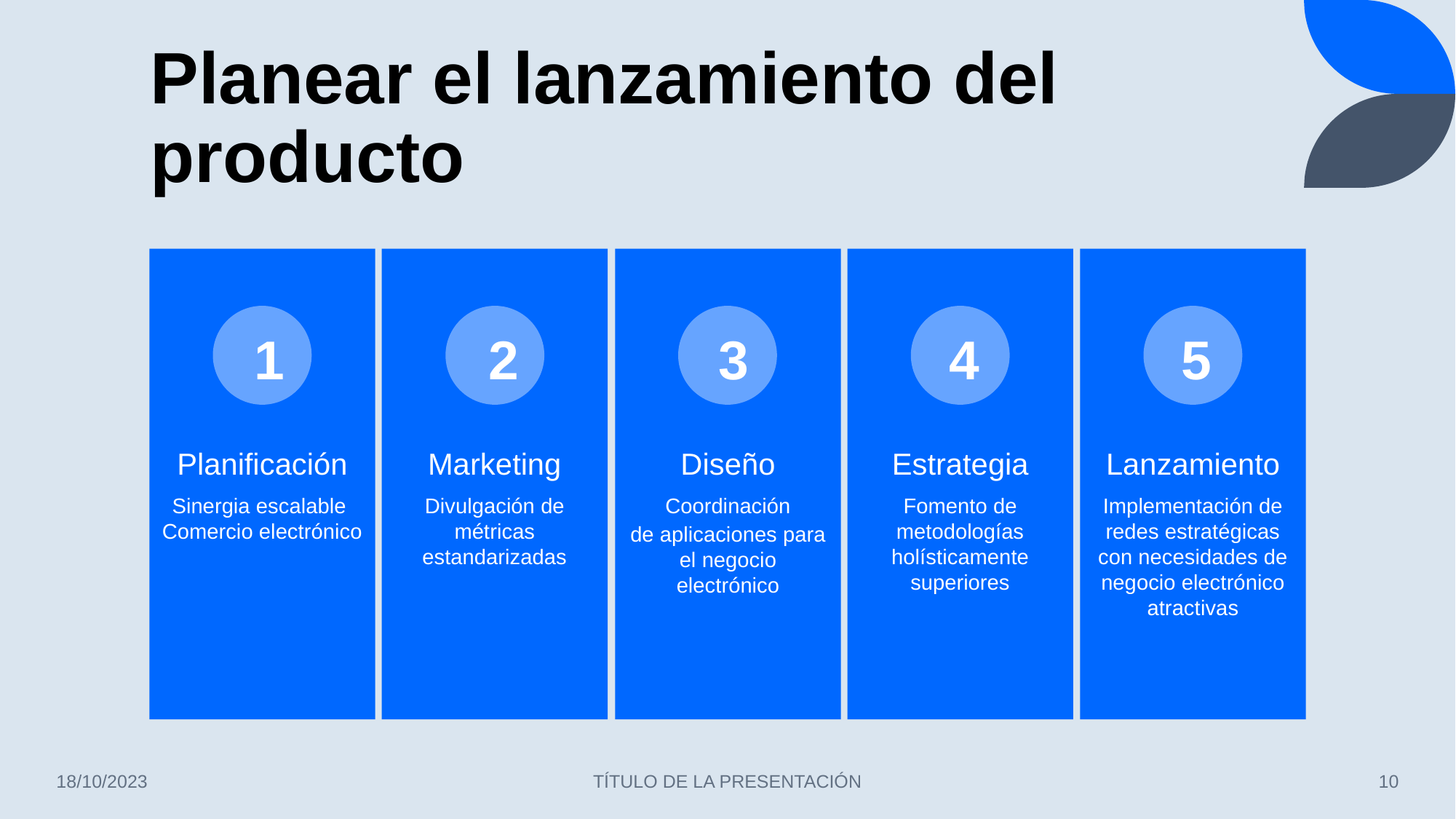

# Planear el lanzamiento del producto
Planificación
Sinergia escalable
Comercio electrónico
Marketing
Divulgación de métricas estandarizadas
Diseño
Coordinación
de aplicaciones para el negocio electrónico
Estrategia
Fomento de metodologías holísticamente superiores
Lanzamiento
Implementación de redes estratégicas con necesidades de negocio electrónico atractivas
1
2
3
4
5
18/10/2023
TÍTULO DE LA PRESENTACIÓN
10